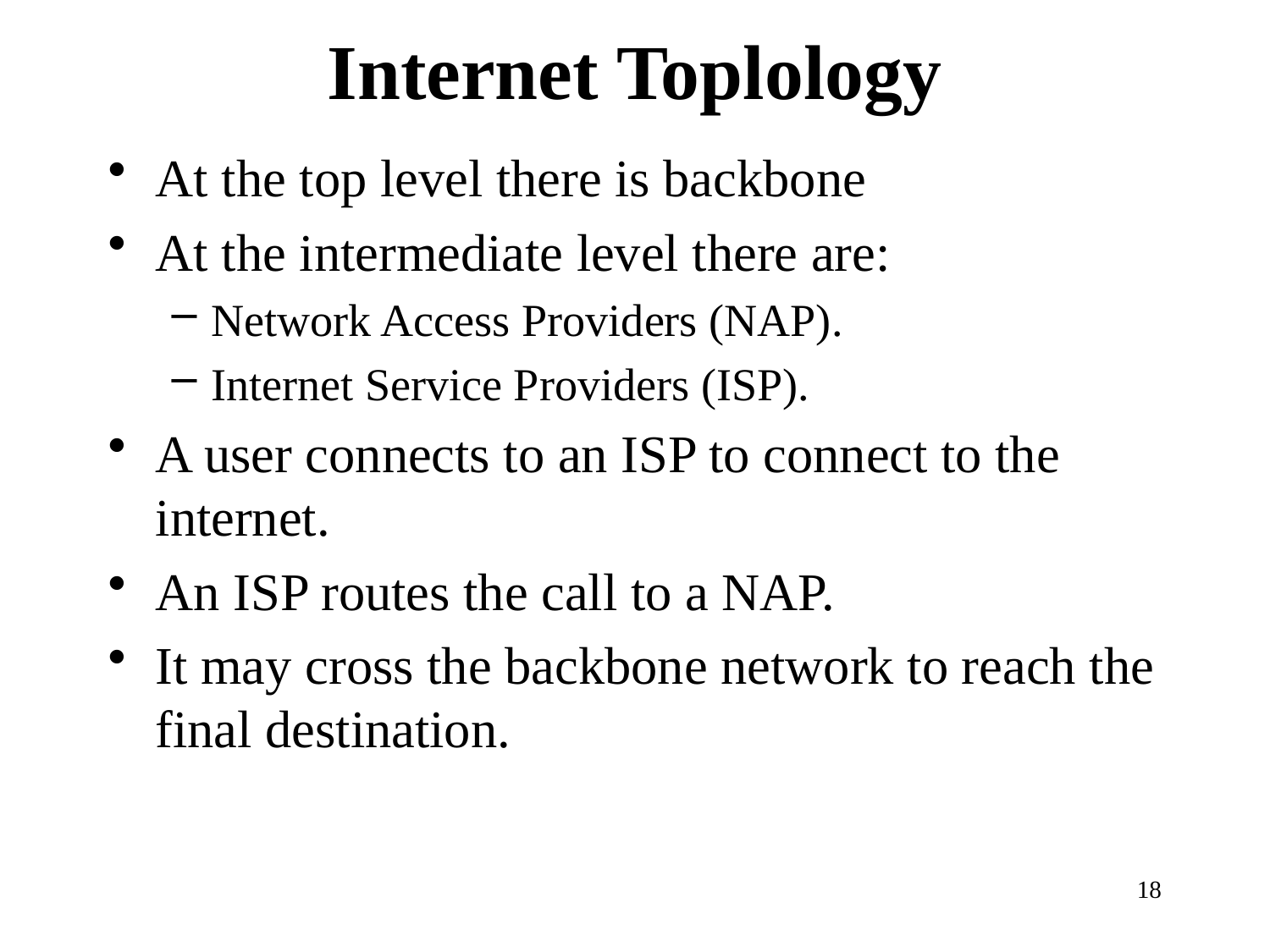

# Internet Toplology
At the top level there is backbone
At the intermediate level there are:
Network Access Providers (NAP).
Internet Service Providers (ISP).
A user connects to an ISP to connect to the internet.
An ISP routes the call to a NAP.
It may cross the backbone network to reach the final destination.

18